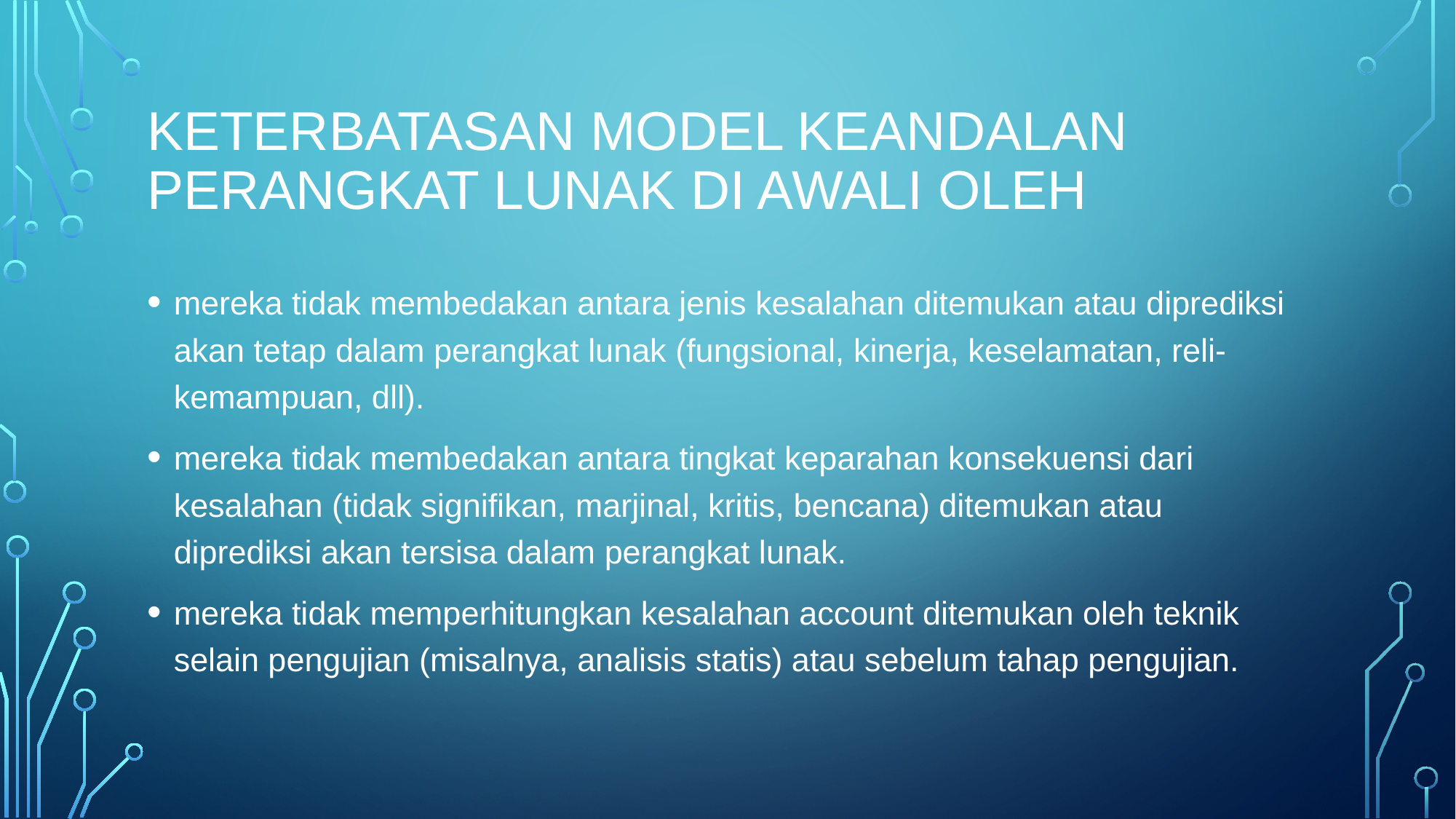

# Keterbatasan model keandalan perangkat lunak di awali oleh
mereka tidak membedakan antara jenis kesalahan ditemukan atau diprediksi akan tetap dalam perangkat lunak (fungsional, kinerja, keselamatan, reli-kemampuan, dll).
mereka tidak membedakan antara tingkat keparahan konsekuensi dari kesalahan (tidak signifikan, marjinal, kritis, bencana) ditemukan atau diprediksi akan tersisa dalam perangkat lunak.
mereka tidak memperhitungkan kesalahan account ditemukan oleh teknik selain pengujian (misalnya, analisis statis) atau sebelum tahap pengujian.